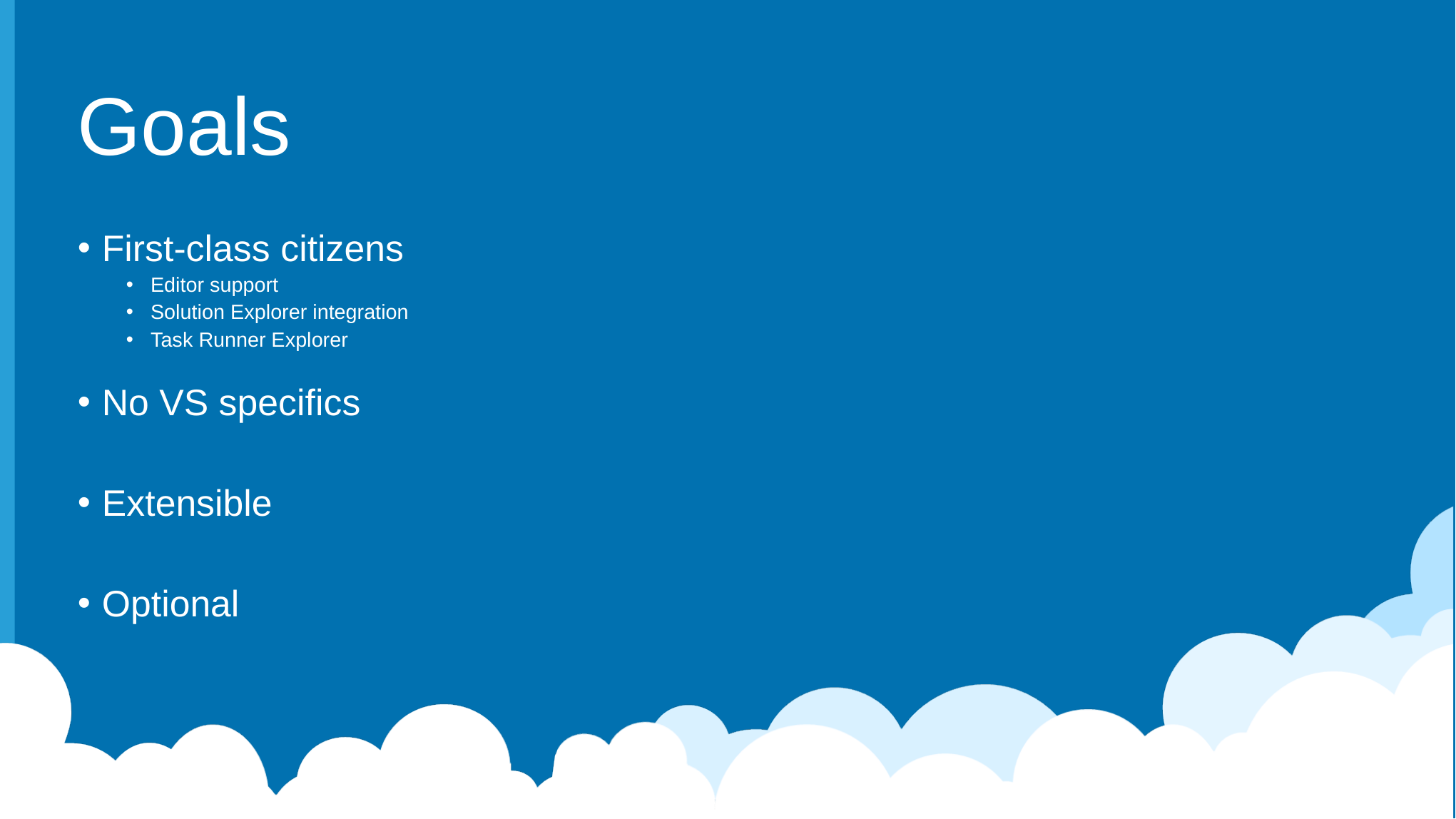

# Goals
First-class citizens
Editor support
Solution Explorer integration
Task Runner Explorer
No VS specifics

Extensible

Optional